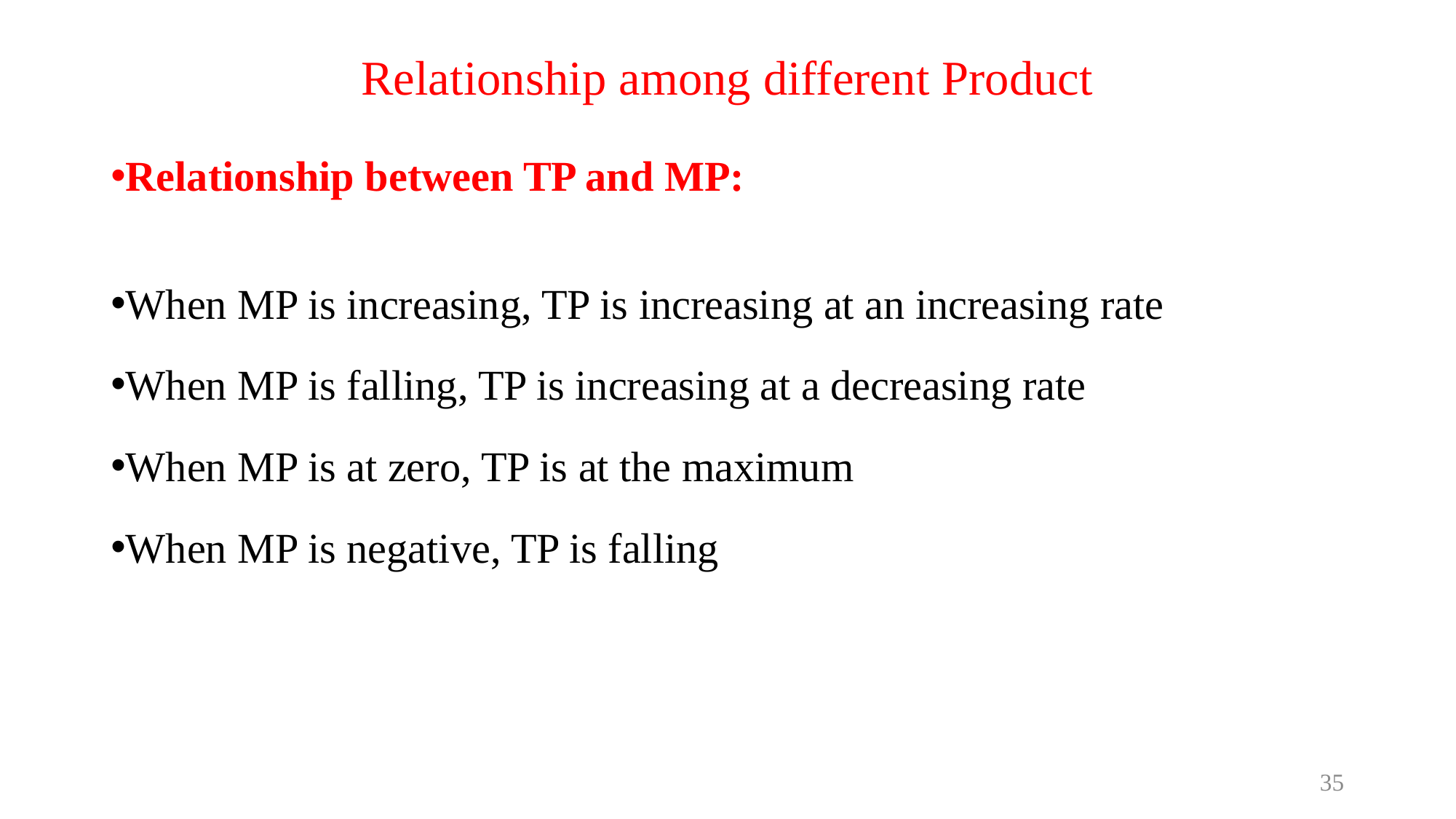

# Relationship among different Product
Relationship between TP and MP:

When MP is increasing, TP is increasing at an increasing rate
When MP is falling, TP is increasing at a decreasing rate
When MP is at zero, TP is at the maximum
When MP is negative, TP is falling

35